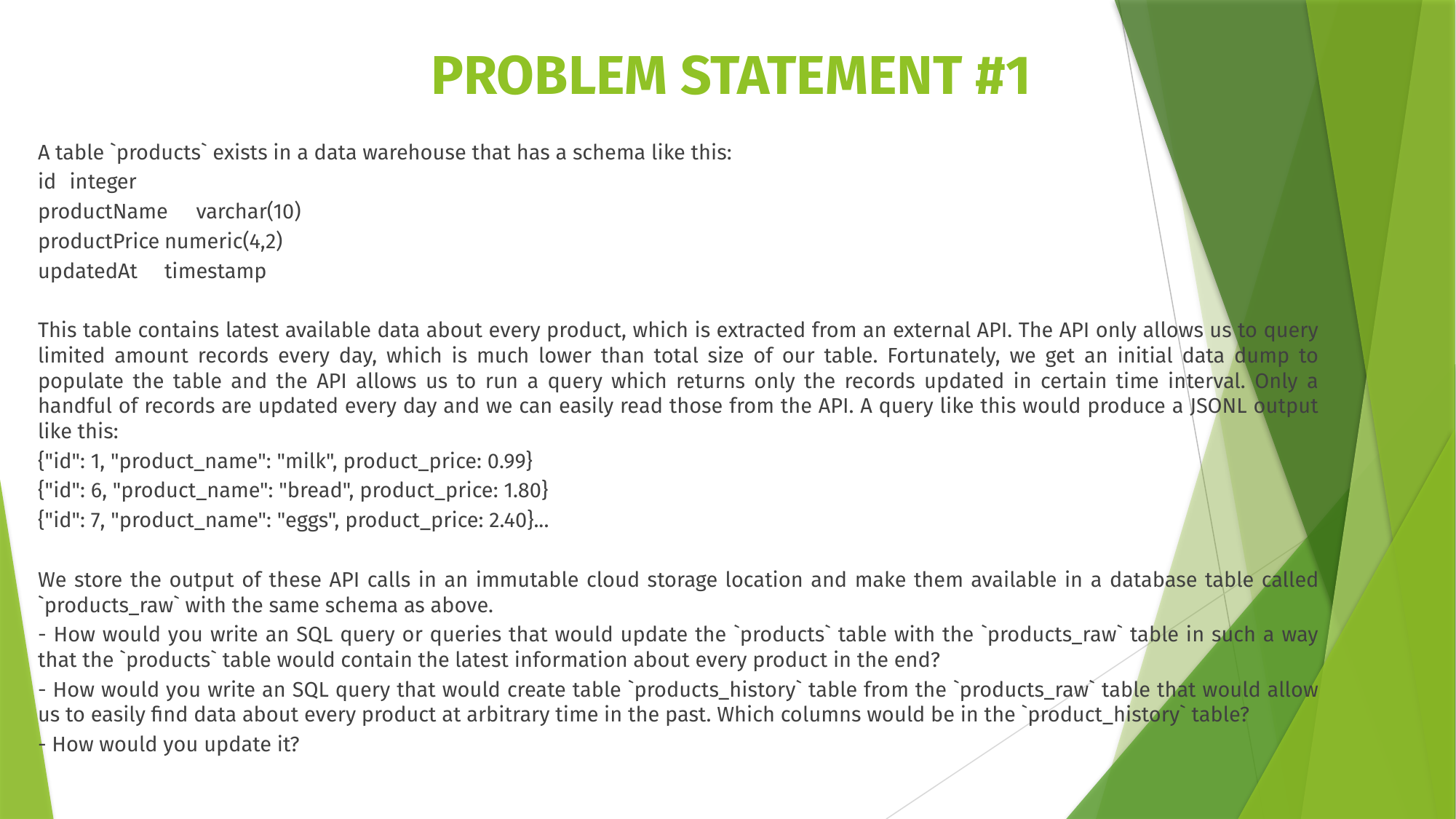

# PROBLEM STATEMENT #1
A table `products` exists in a data warehouse that has a schema like this:
id 			integer
productName	varchar(10)
productPrice		numeric(4,2)
updatedAt 		timestamp

This table contains latest available data about every product, which is extracted from an external API. The API only allows us to query limited amount records every day, which is much lower than total size of our table. Fortunately, we get an initial data dump to populate the table and the API allows us to run a query which returns only the records updated in certain time interval. Only a handful of records are updated every day and we can easily read those from the API. A query like this would produce a JSONL output like this:
{"id": 1, "product_name": "milk", product_price: 0.99}
{"id": 6, "product_name": "bread", product_price: 1.80}
{"id": 7, "product_name": "eggs", product_price: 2.40}...

We store the output of these API calls in an immutable cloud storage location and make them available in a database table called `products_raw` with the same schema as above.
- How would you write an SQL query or queries that would update the `products` table with the `products_raw` table in such a way that the `products` table would contain the latest information about every product in the end?
- How would you write an SQL query that would create table `products_history` table from the `products_raw` table that would allow us to easily find data about every product at arbitrary time in the past. Which columns would be in the `product_history` table?
- How would you update it?